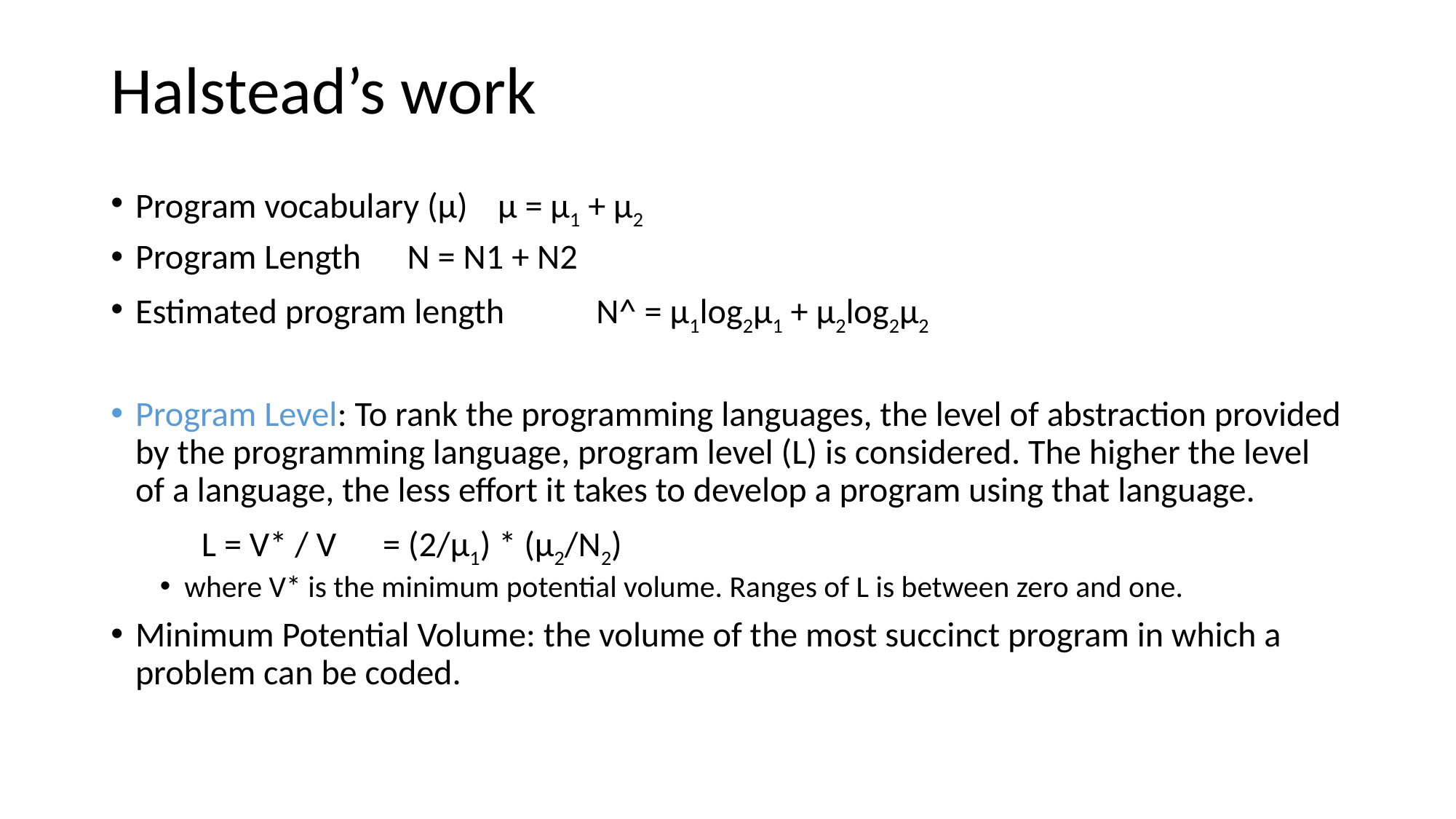

# Halstead’s work
Program vocabulary (μ) 		μ = μ1 + μ2
Program Length 			N = N1 + N2
Estimated program length	 N^ = μ1log2μ1 + μ2log2μ2

Program Level: To rank the programming languages, the level of abstraction provided by the programming language, program level (L) is considered. The higher the level of a language, the less effort it takes to develop a program using that language.
			L = V* / V	= (2/μ1) * (μ2/N2)
where V* is the minimum potential volume. Ranges of L is between zero and one.
Minimum Potential Volume: the volume of the most succinct program in which a problem can be coded.